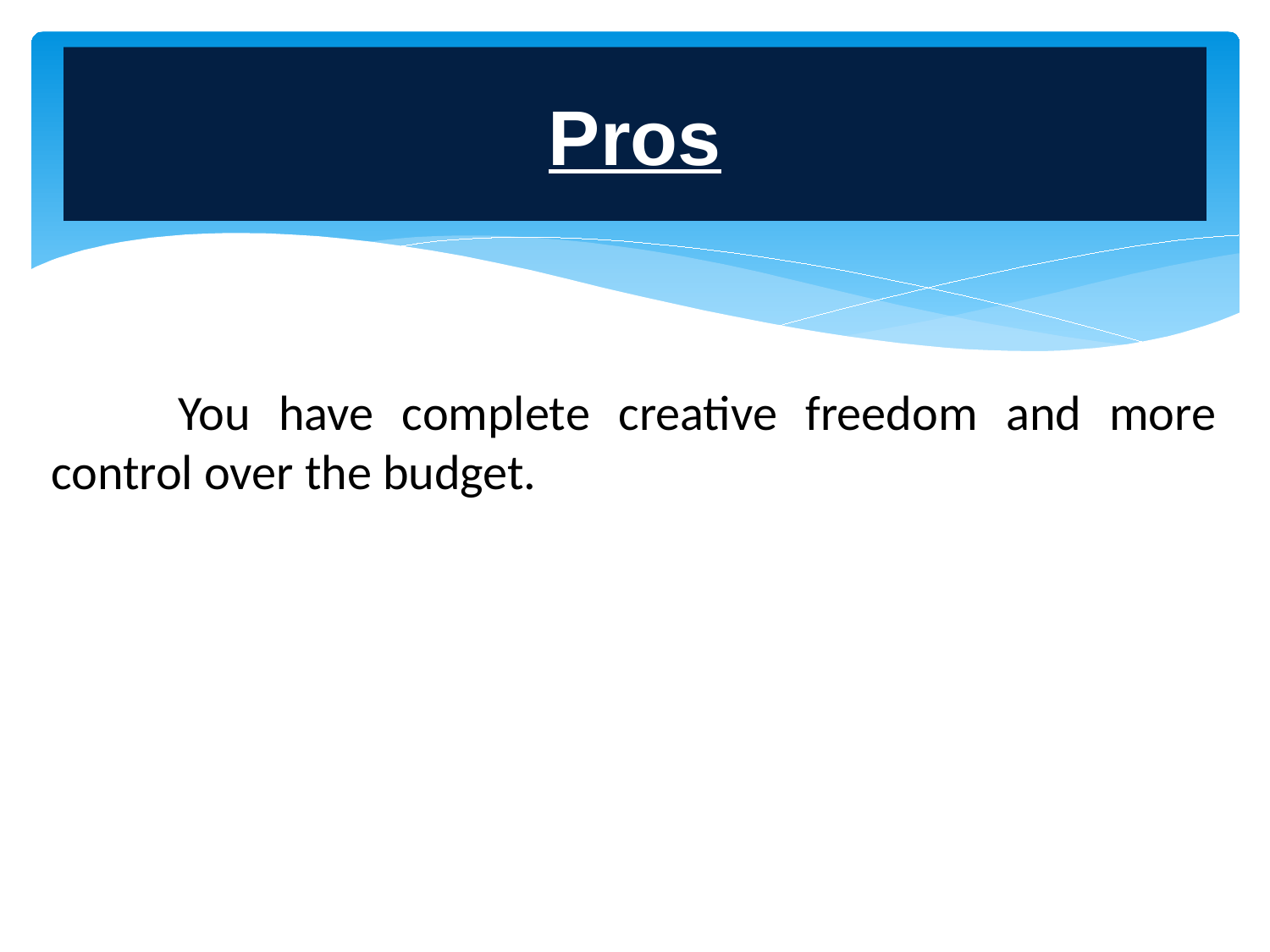

# Pros
	You have complete creative freedom and more control over the budget.